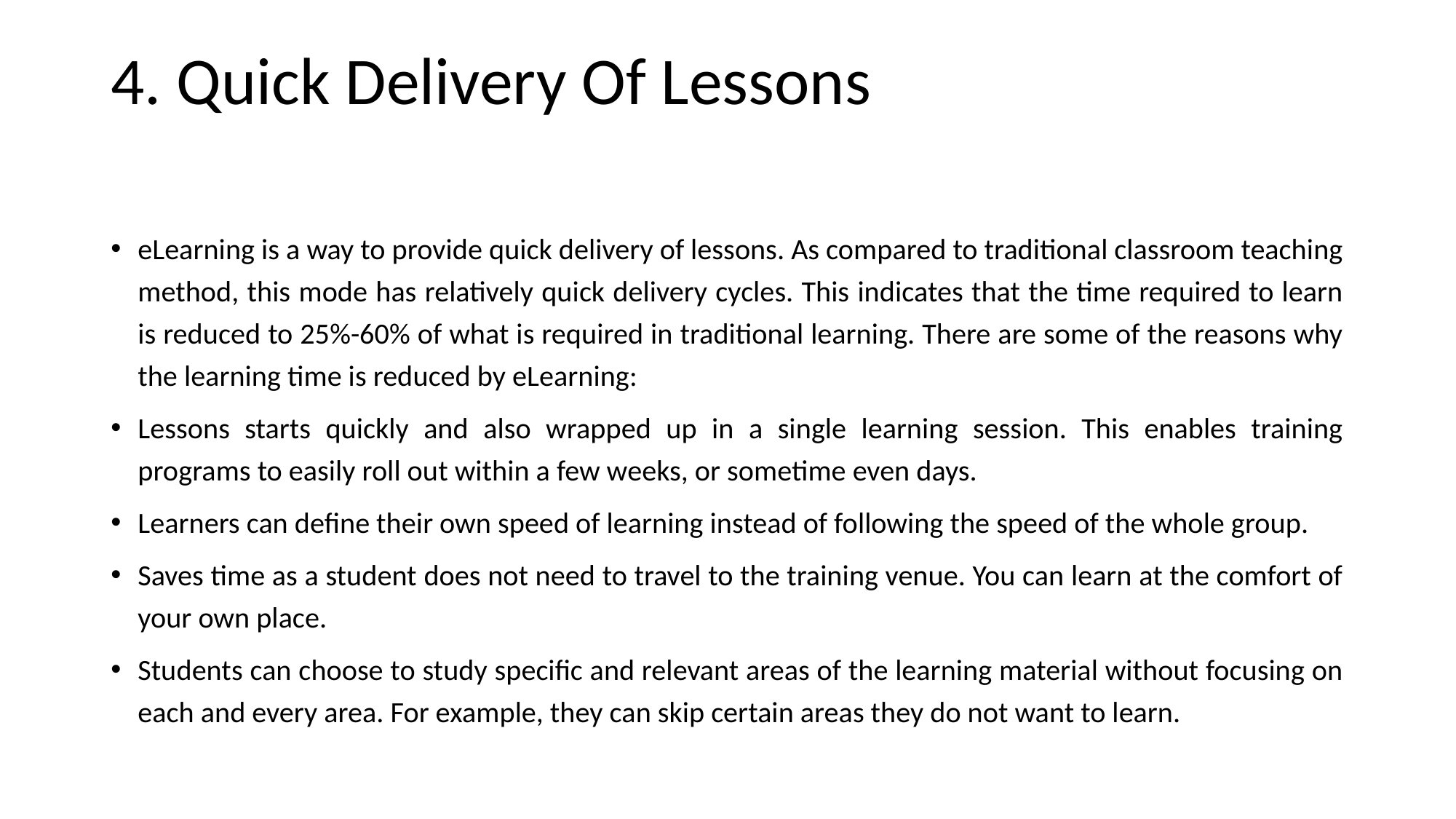

# 4. Quick Delivery Of Lessons
eLearning is a way to provide quick delivery of lessons. As compared to traditional classroom teaching method, this mode has relatively quick delivery cycles. This indicates that the time required to learn is reduced to 25%-60% of what is required in traditional learning. There are some of the reasons why the learning time is reduced by eLearning:
Lessons starts quickly and also wrapped up in a single learning session. This enables training programs to easily roll out within a few weeks, or sometime even days.
Learners can define their own speed of learning instead of following the speed of the whole group.
Saves time as a student does not need to travel to the training venue. You can learn at the comfort of your own place.
Students can choose to study specific and relevant areas of the learning material without focusing on each and every area. For example, they can skip certain areas they do not want to learn.